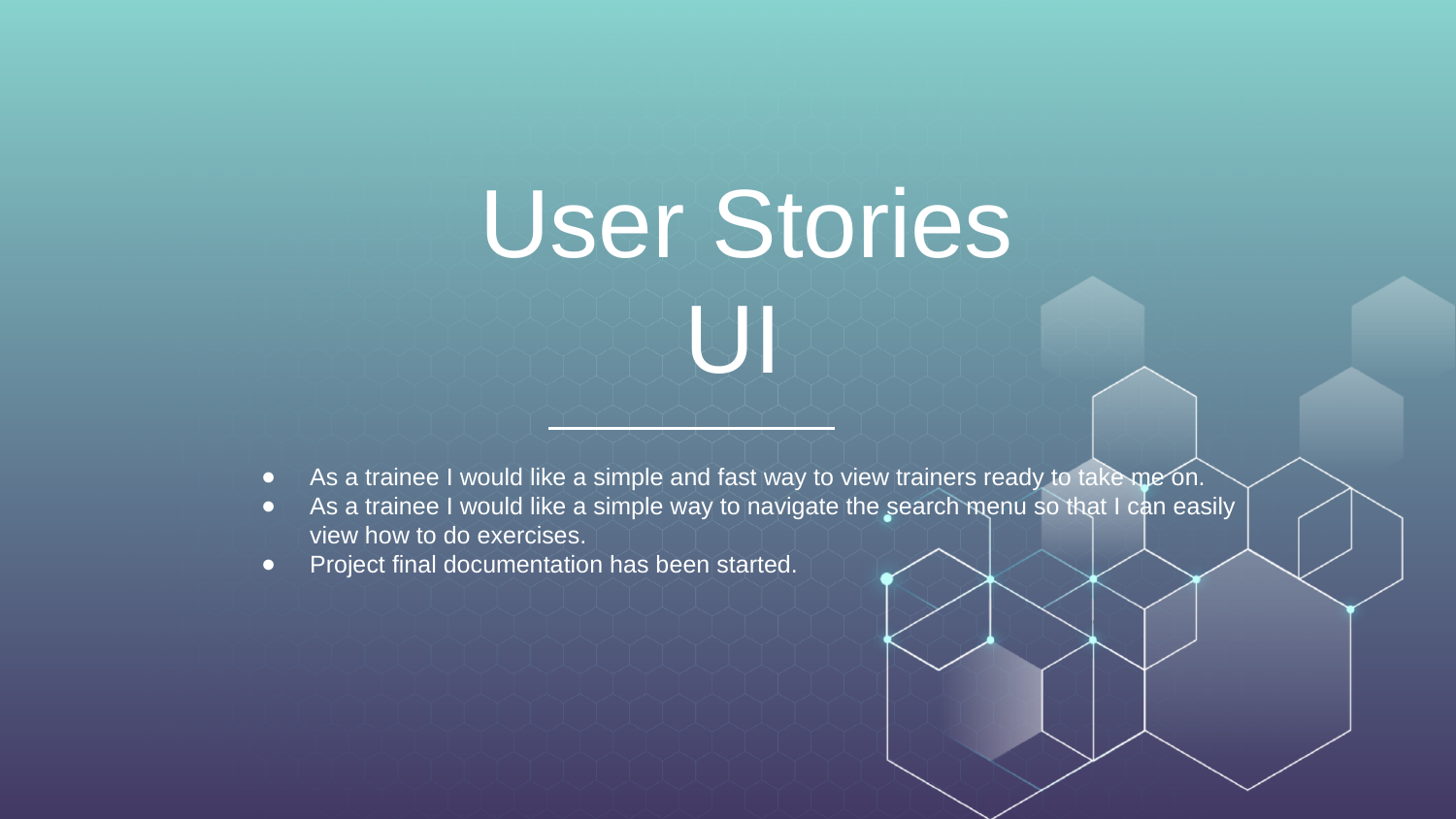

# User Stories UI
As a trainee I would like a simple and fast way to view trainers ready to take me on.
As a trainee I would like a simple way to navigate the search menu so that I can easily view how to do exercises.
Project final documentation has been started.